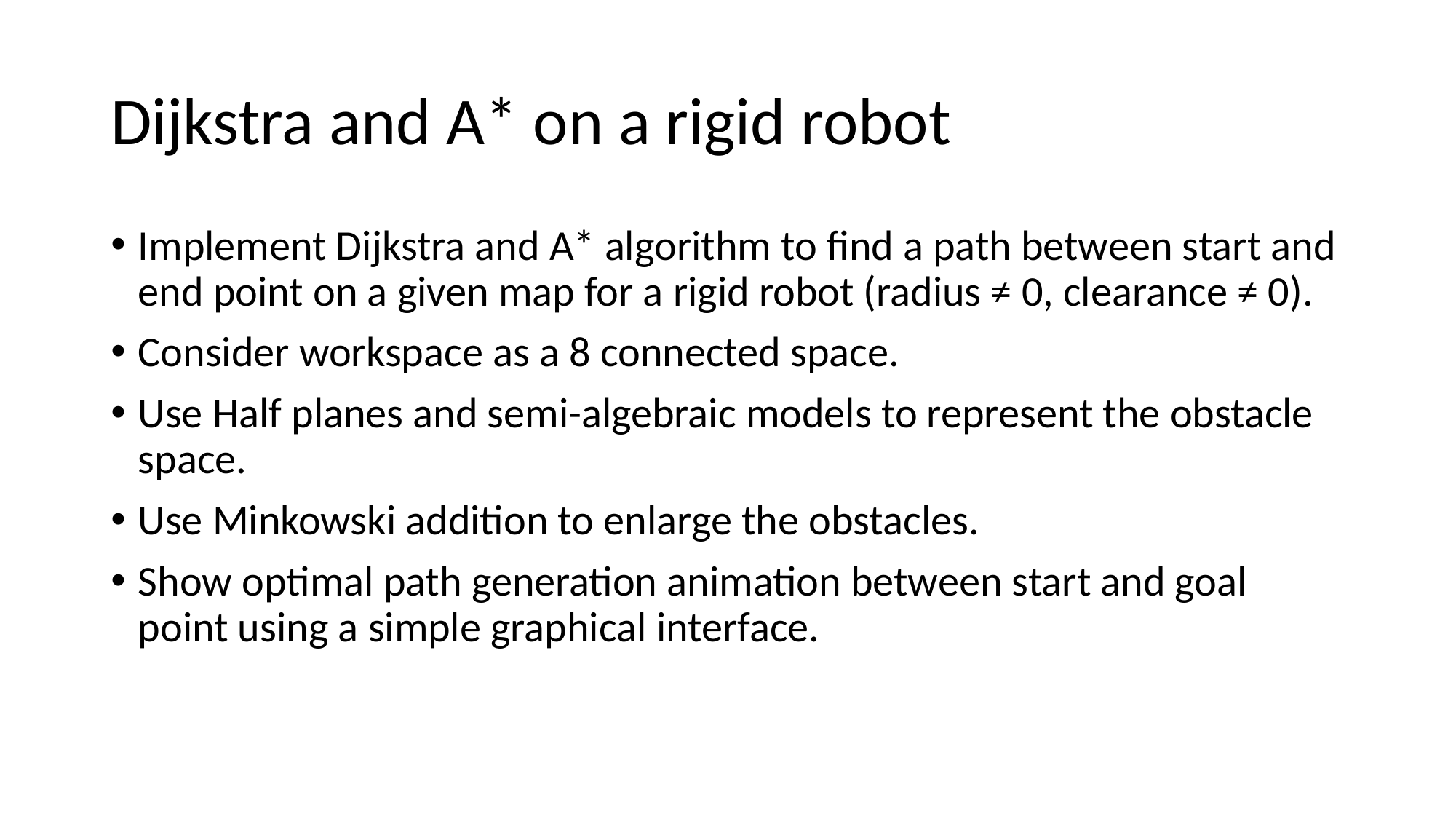

# Dijkstra and A* on a rigid robot
Implement Dijkstra and A* algorithm to find a path between start and end point on a given map for a rigid robot (radius ≠ 0, clearance ≠ 0).
Consider workspace as a 8 connected space.
Use Half planes and semi-algebraic models to represent the obstacle space.
Use Minkowski addition to enlarge the obstacles.
Show optimal path generation animation between start and goal point using a simple graphical interface.